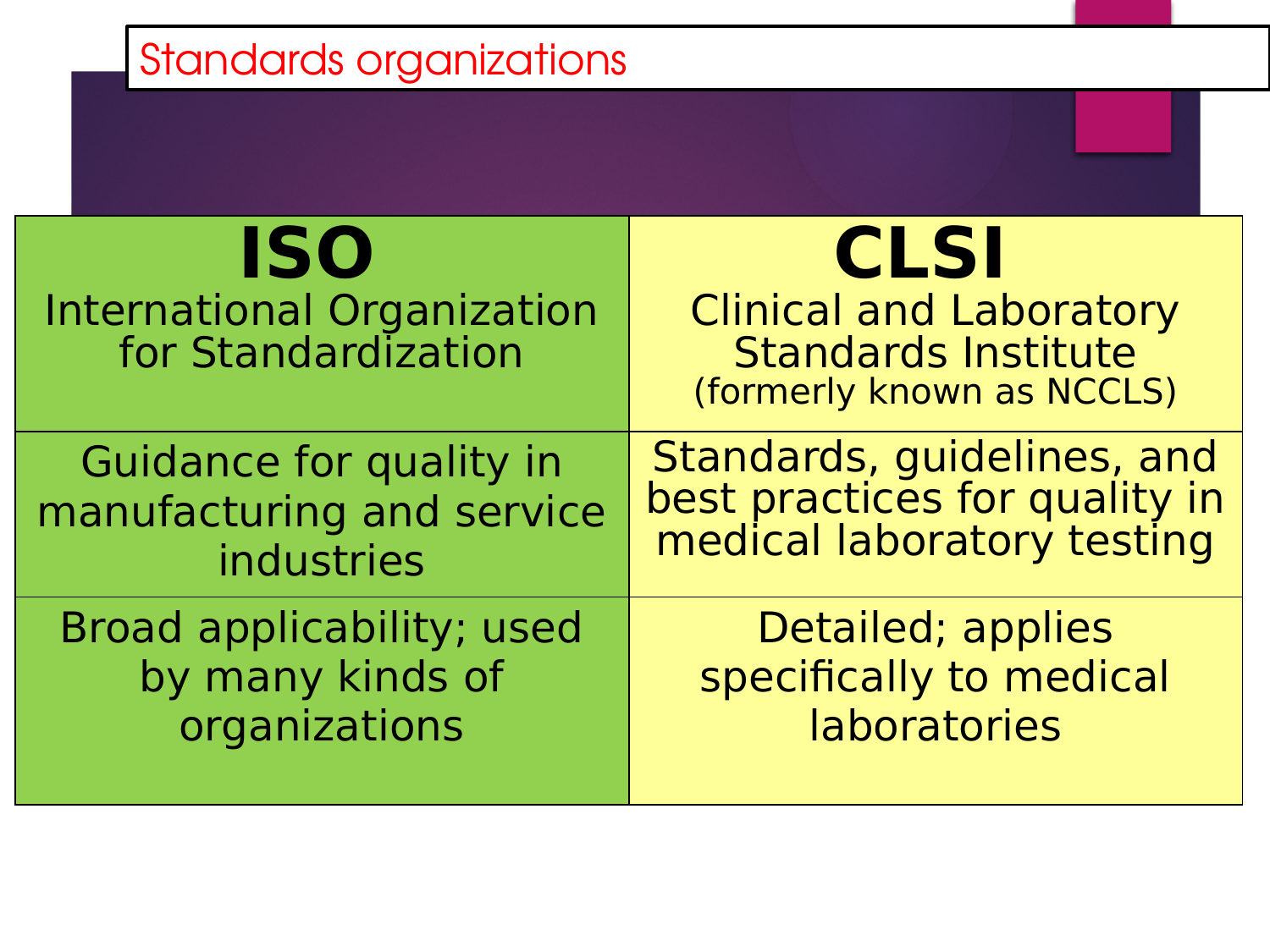

Standards organizations
| ISO International Organization for Standardization | CLSI Clinical and Laboratory Standards Institute (formerly known as NCCLS) |
| --- | --- |
| Guidance for quality in manufacturing and service industries | Standards, guidelines, and best practices for quality in medical laboratory testing |
| Broad applicability; used by many kinds of organizations | Detailed; applies specifically to medical laboratories |